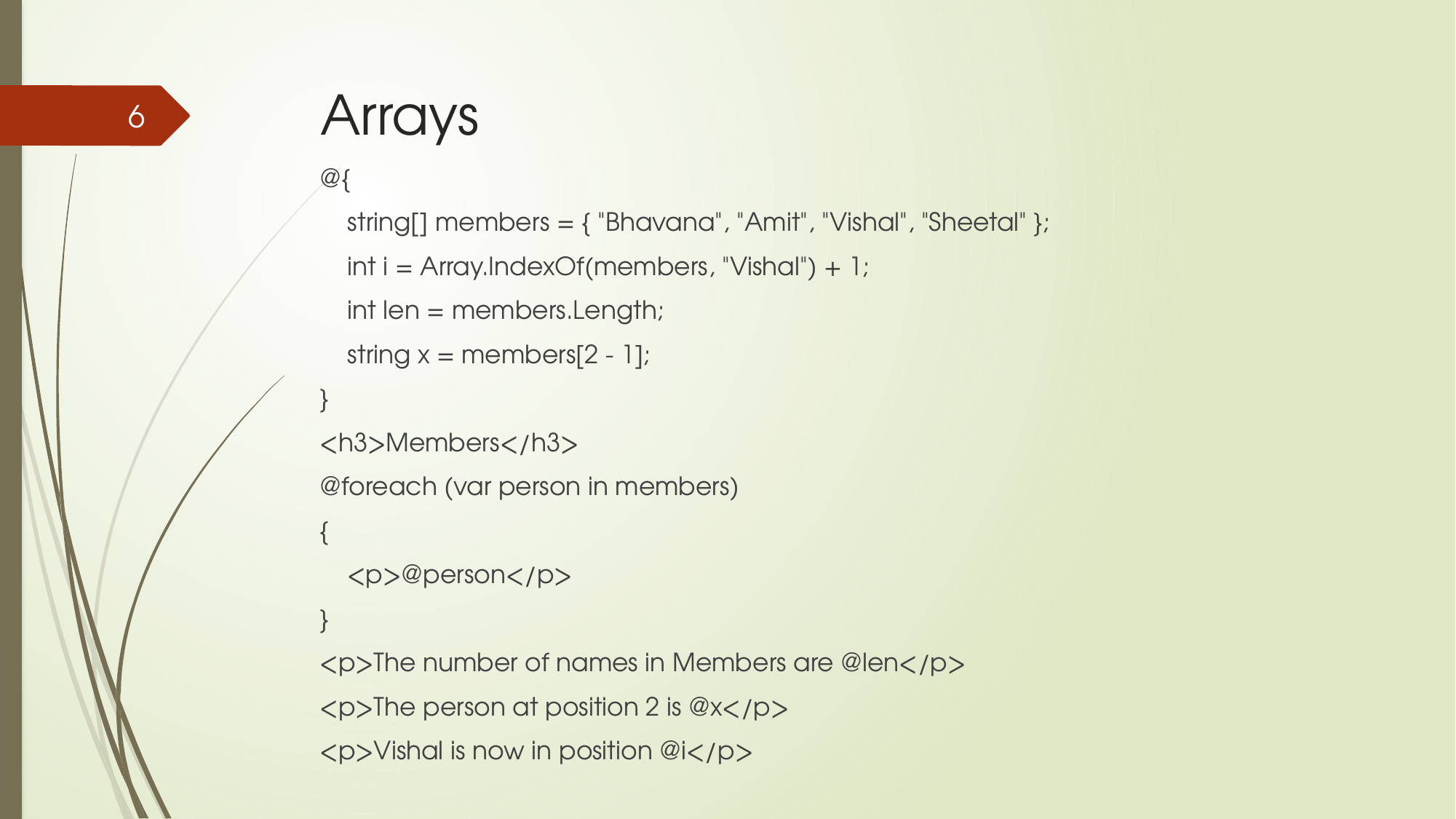

# Arrays
6
@{
    string[] members = { "Bhavana", "Amit", "Vishal", "Sheetal" };
    int i = Array.IndexOf(members, "Vishal") + 1;
    int len = members.Length;
    string x = members[2 - 1];
}
<h3>Members</h3>
@foreach (var person in members)
{
    <p>@person</p>
}
<p>The number of names in Members are @len</p>
<p>The person at position 2 is @x</p>
<p>Vishal is now in position @i</p>